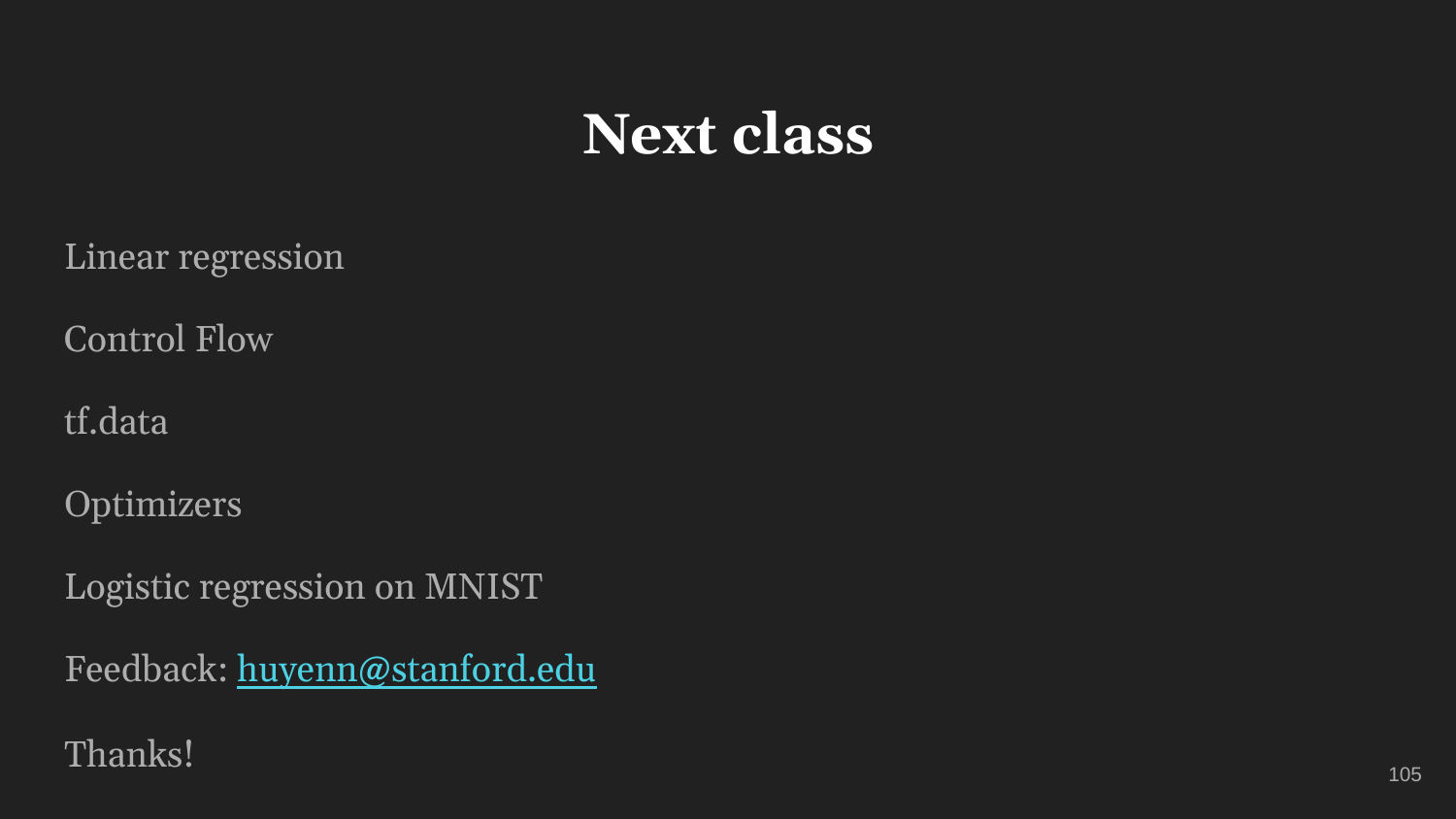

# Next class
Linear regression
Control Flow
tf.data
Optimizers
Logistic regression on MNIST
Feedback: huyenn@stanford.edu
Thanks!
105